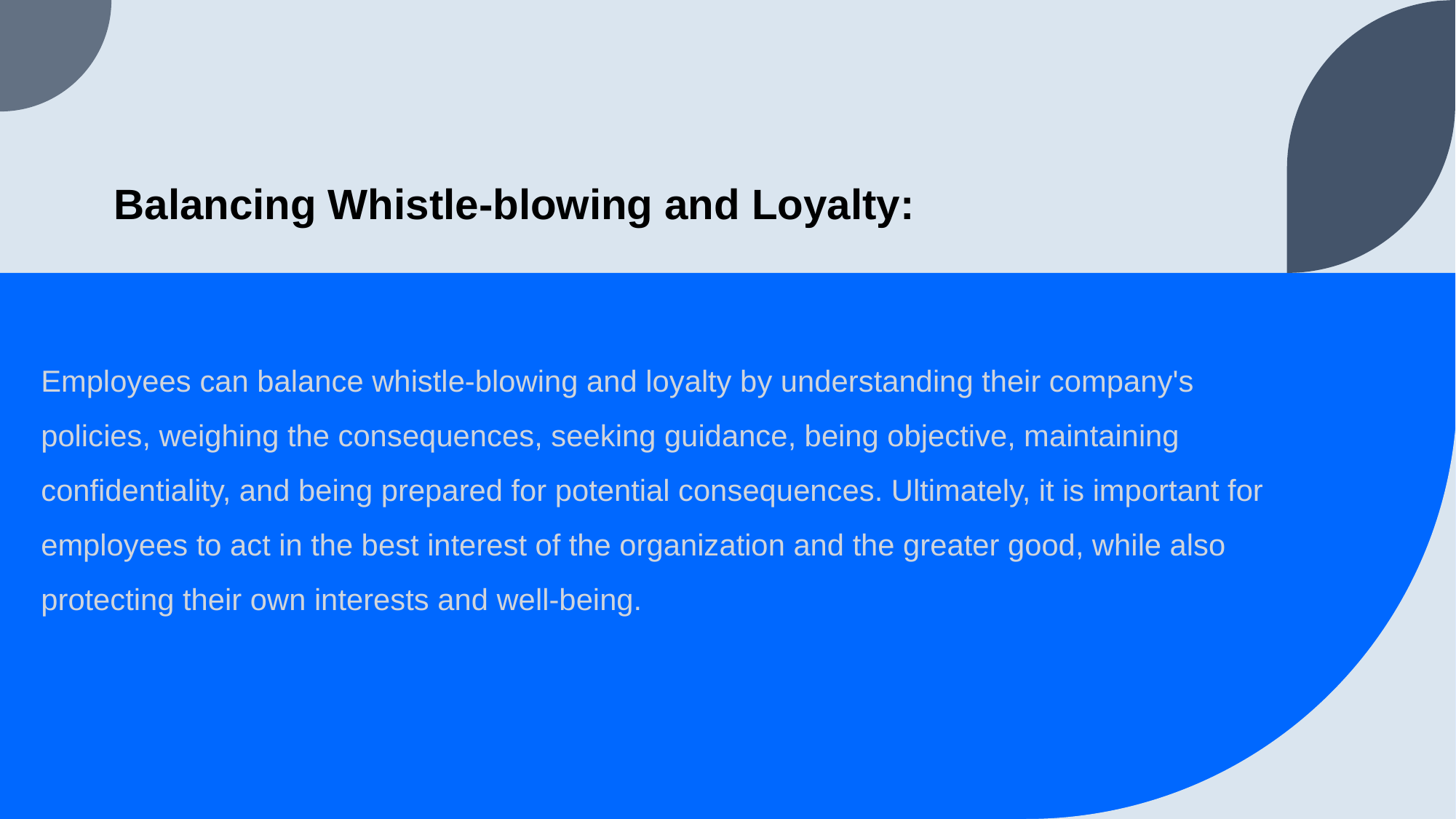

# Balancing Whistle-blowing and Loyalty:

Employees can balance whistle-blowing and loyalty by understanding their company's policies, weighing the consequences, seeking guidance, being objective, maintaining confidentiality, and being prepared for potential consequences. Ultimately, it is important for employees to act in the best interest of the organization and the greater good, while also protecting their own interests and well-being.